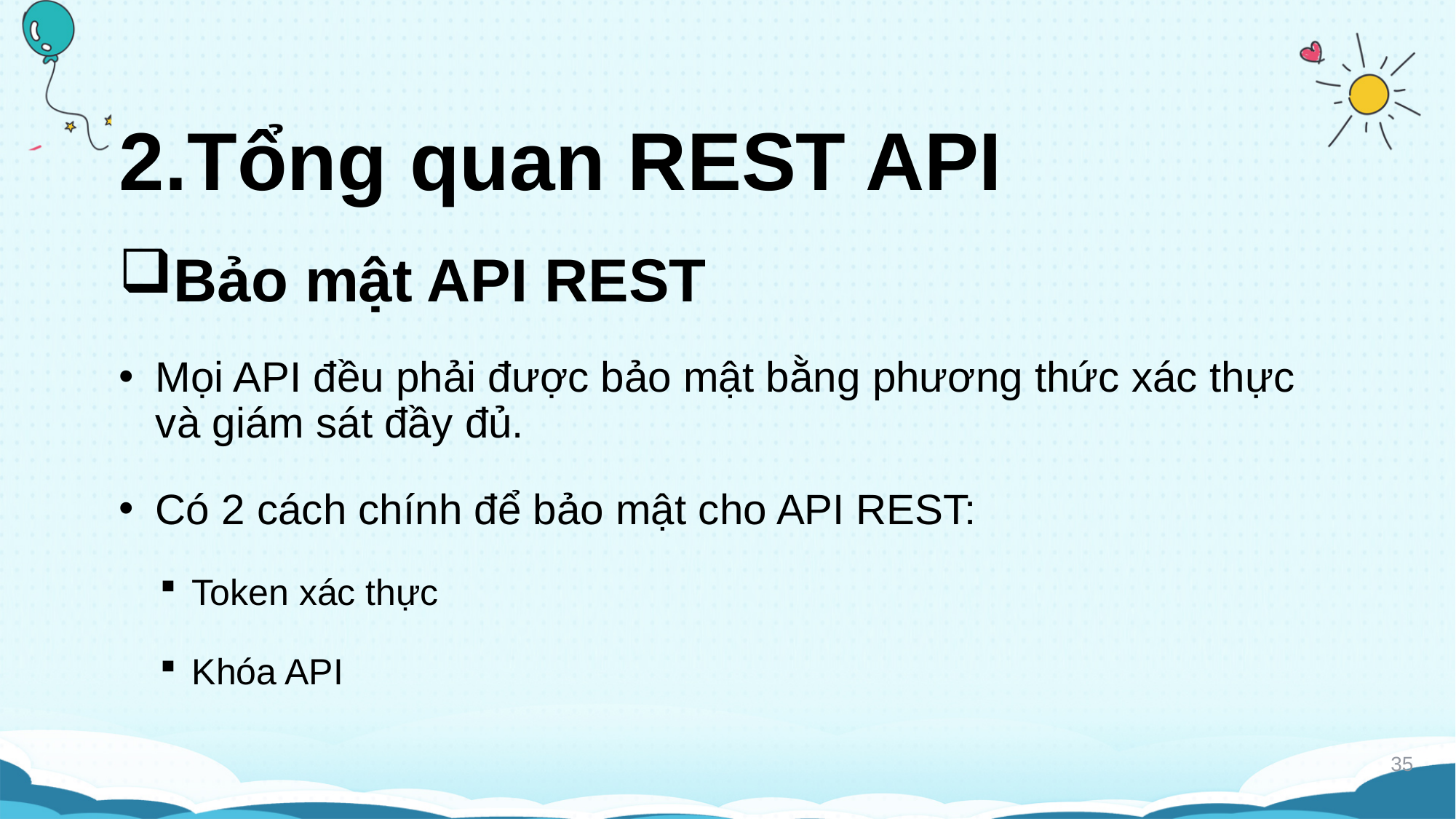

# 2.Tổng quan REST API
Bảo mật API REST
Mọi API đều phải được bảo mật bằng phương thức xác thực và giám sát đầy đủ.
Có 2 cách chính để bảo mật cho API REST:
Token xác thực
Khóa API
35